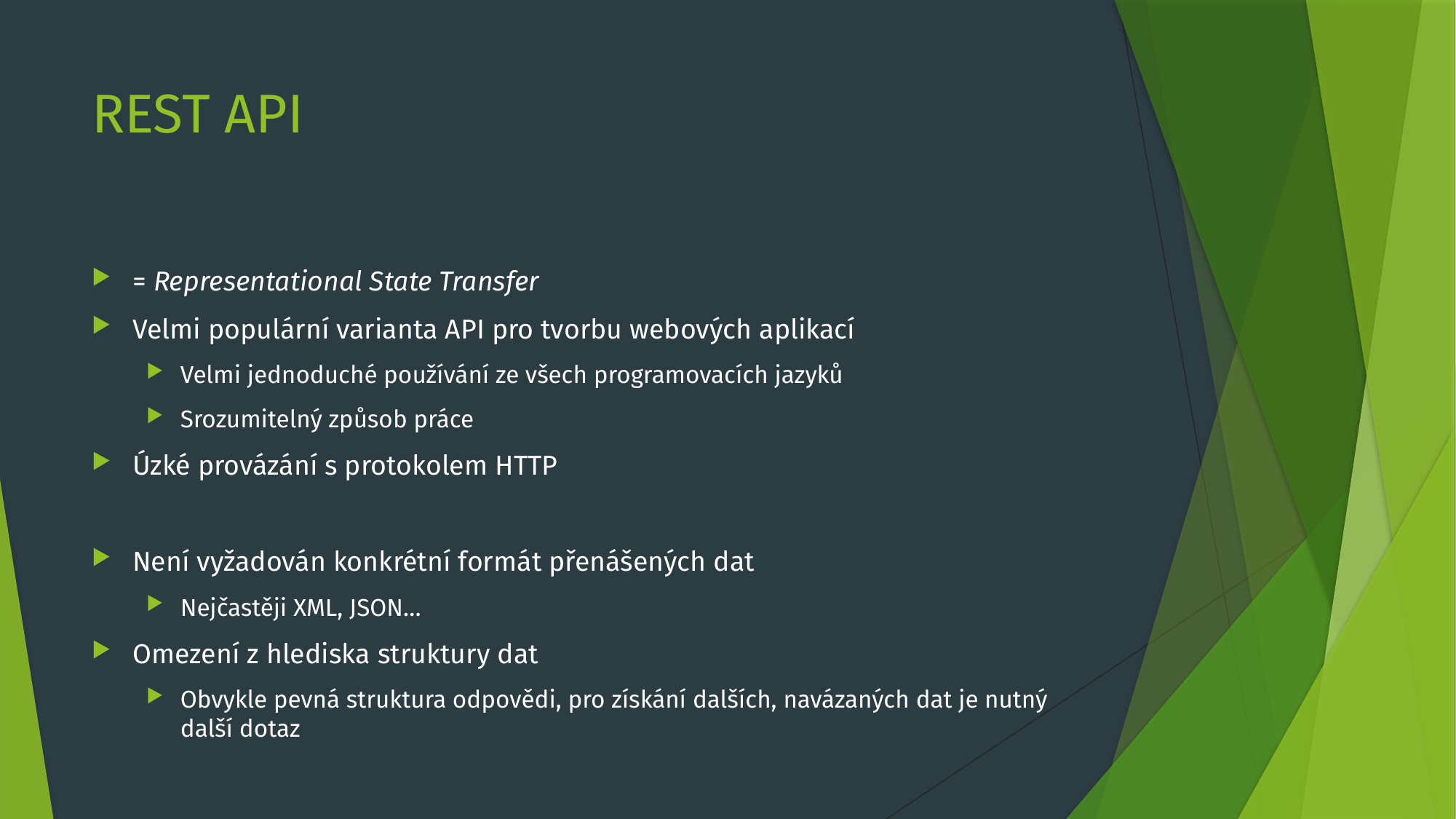

# REST API
= Representational State Transfer
Velmi populární varianta API pro tvorbu webových aplikací
Velmi jednoduché používání ze všech programovacích jazyků
Srozumitelný způsob práce
Úzké provázání s protokolem HTTP

Není vyžadován konkrétní formát přenášených dat
Nejčastěji XML, JSON…
Omezení z hlediska struktury dat
Obvykle pevná struktura odpovědi, pro získání dalších, navázaných dat je nutný další dotaz